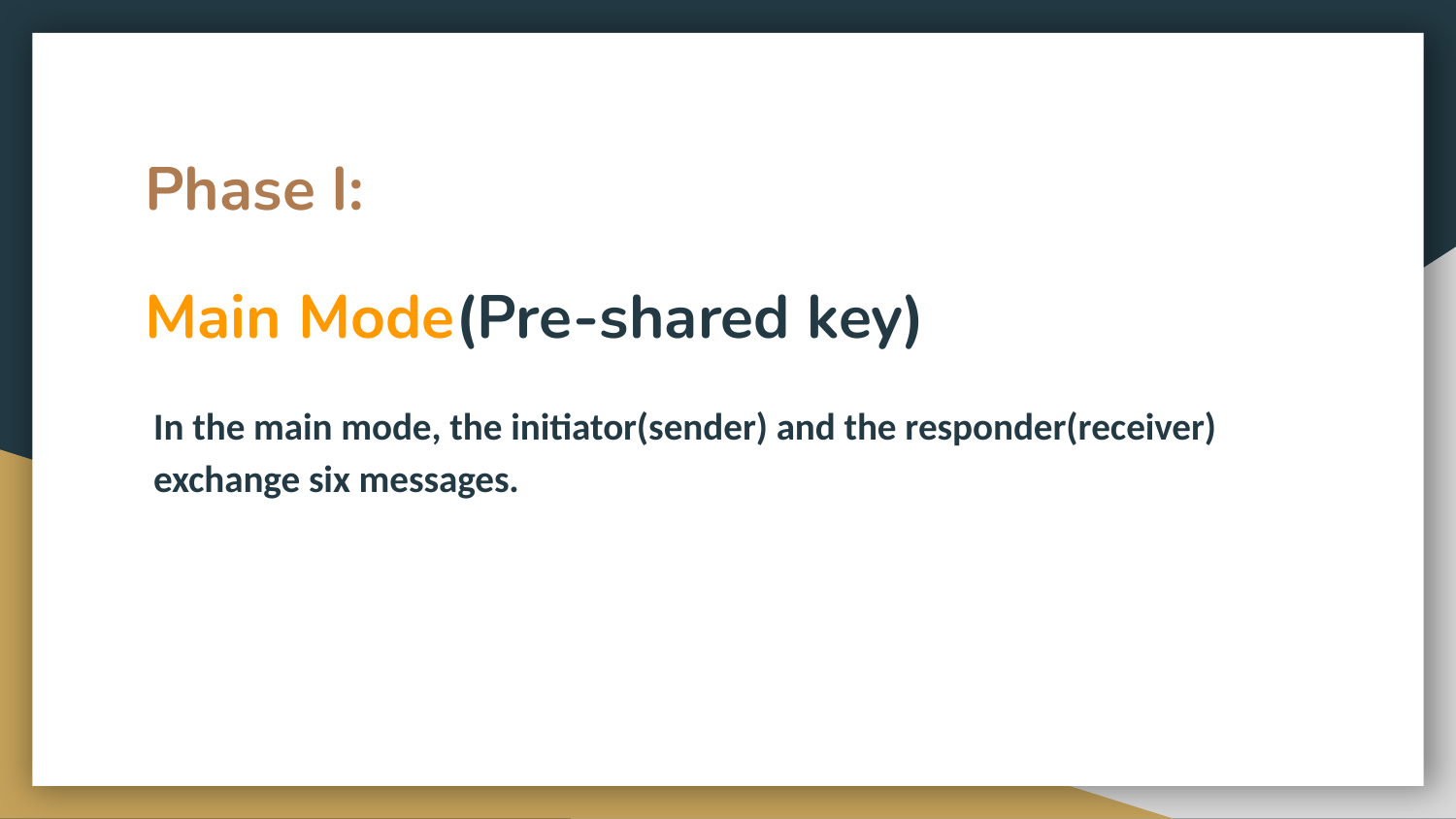

# Phase I:
Main Mode(Pre-shared key)
In the main mode, the initiator(sender) and the responder(receiver) exchange six messages.